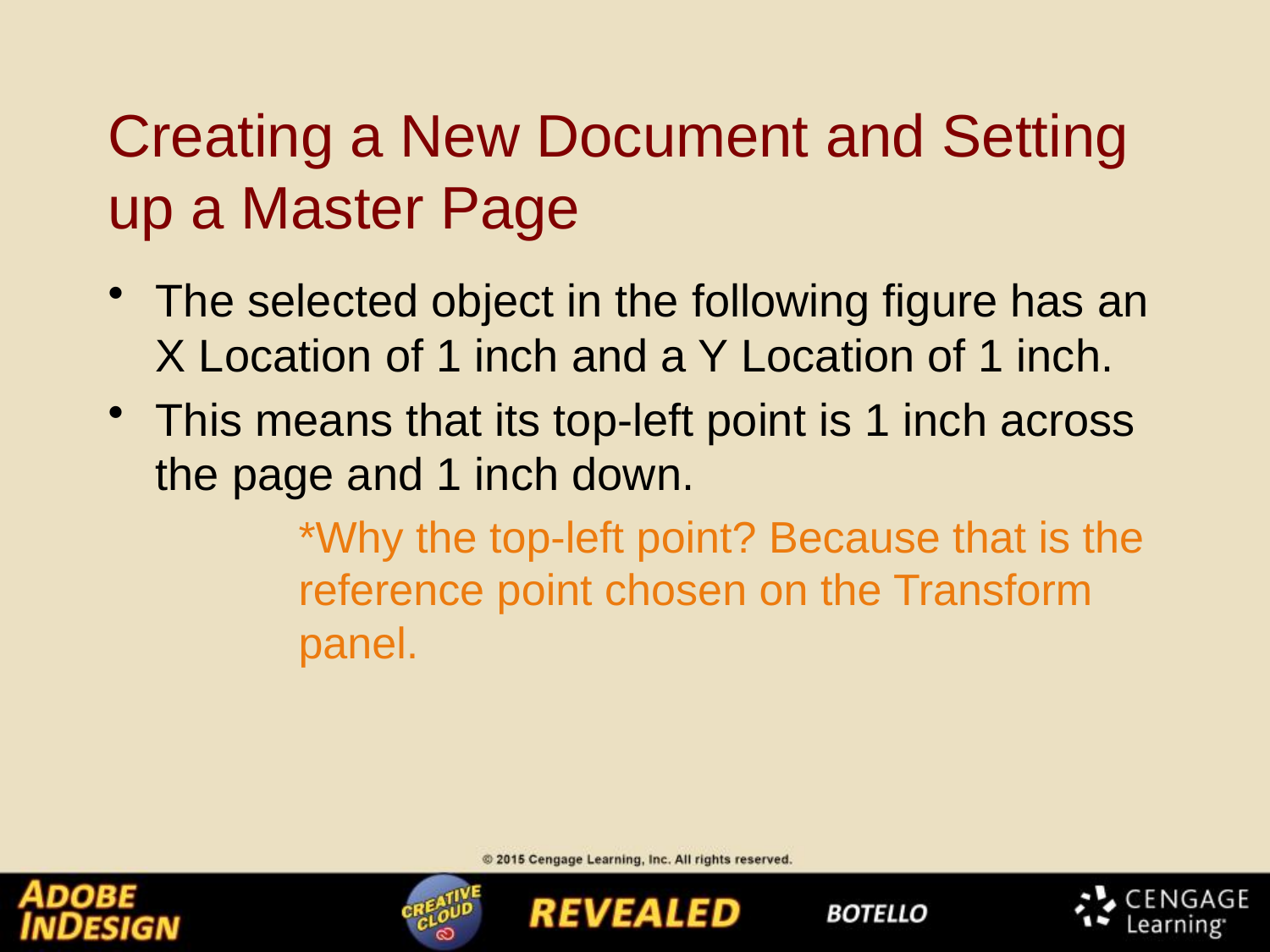

# Creating a New Document and Setting up a Master Page
The selected object in the following figure has an X Location of 1 inch and a Y Location of 1 inch.
This means that its top-left point is 1 inch across the page and 1 inch down.
	*Why the top-left point? Because that is the 	reference point chosen on the Transform 	panel.